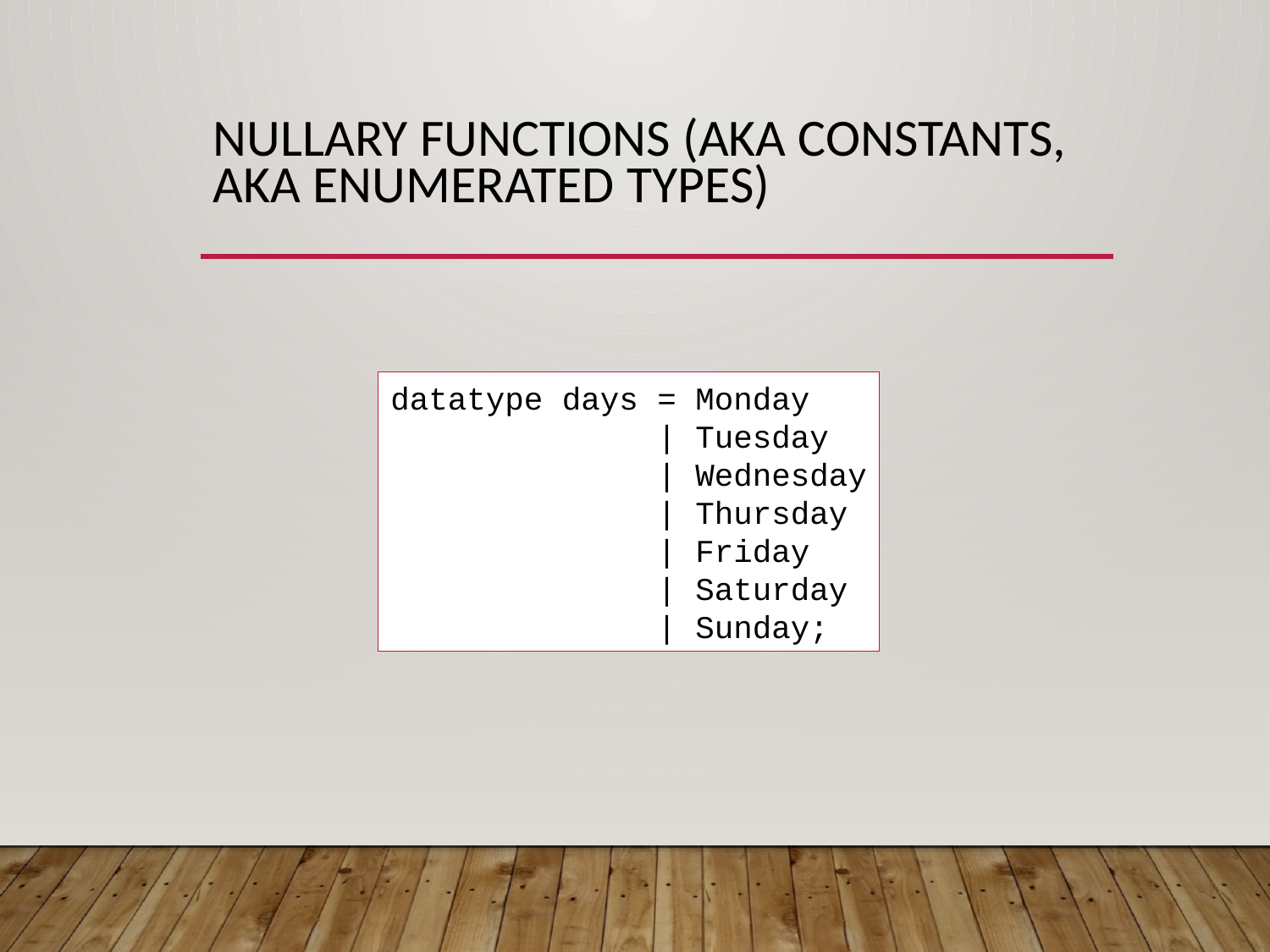

# Nullary Functions (AKA Constants, AKA enumerated types)
datatype days = Monday
              | Tuesday
              | Wednesday
              | Thursday
              | Friday
              | Saturday
              | Sunday;